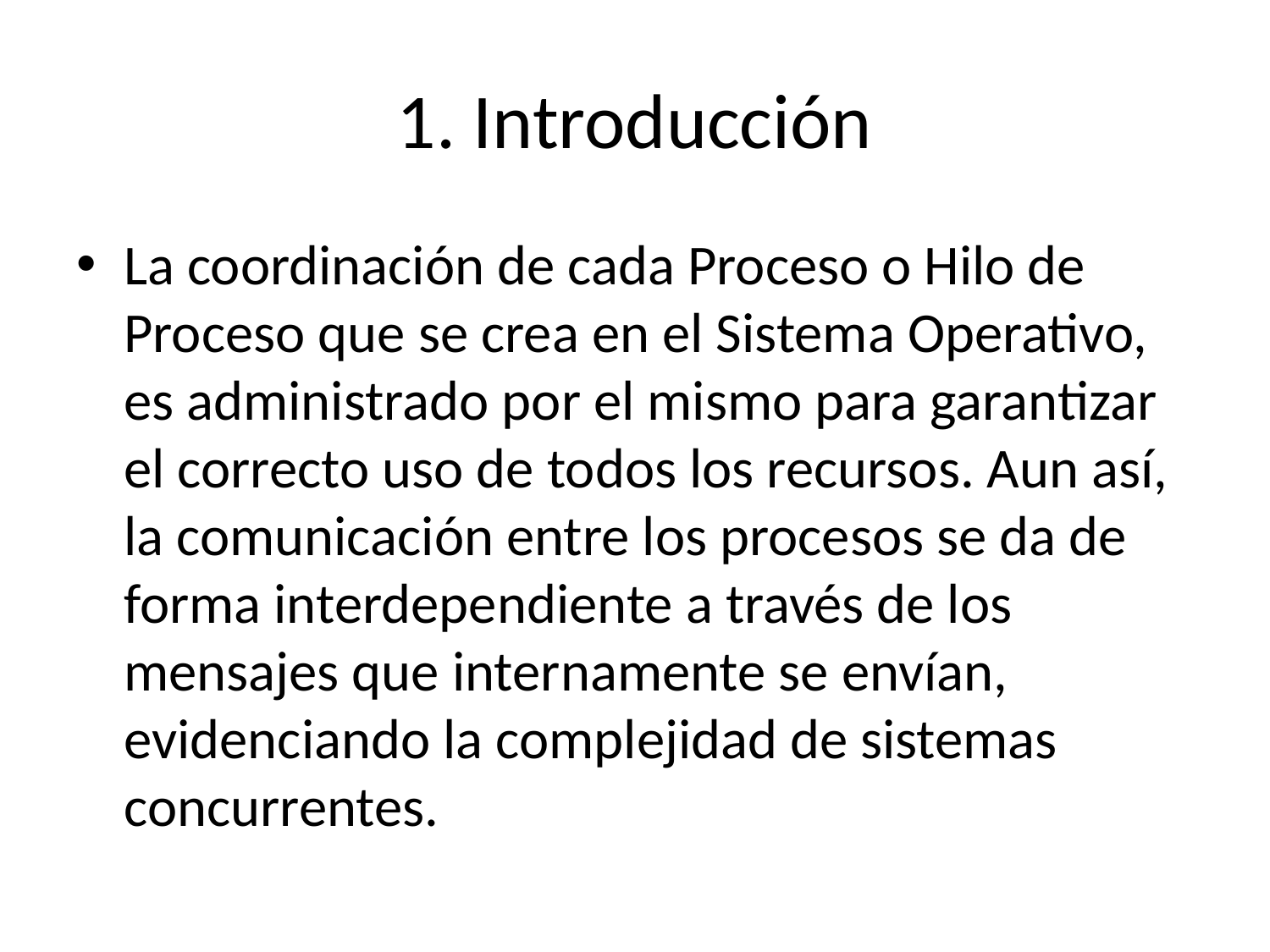

# 1. Introducción
La coordinación de cada Proceso o Hilo de Proceso que se crea en el Sistema Operativo, es administrado por el mismo para garantizar el correcto uso de todos los recursos. Aun así, la comunicación entre los procesos se da de forma interdependiente a través de los mensajes que internamente se envían, evidenciando la complejidad de sistemas concurrentes.